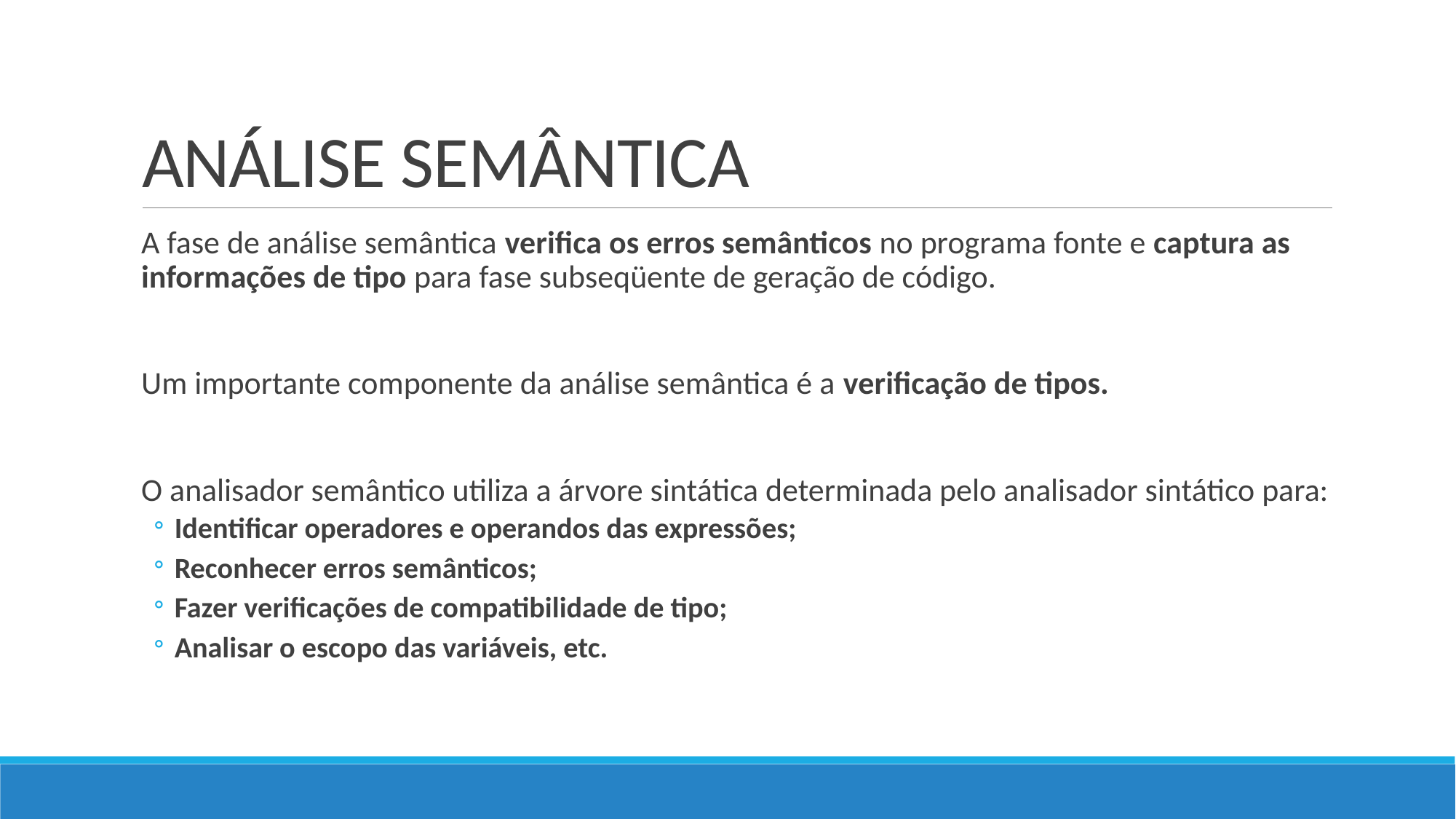

# ANÁLISE SEMÂNTICA
A fase de análise semântica verifica os erros semânticos no programa fonte e captura as informações de tipo para fase subseqüente de geração de código.

Um importante componente da análise semântica é a verificação de tipos.

O analisador semântico utiliza a árvore sintática determinada pelo analisador sintático para:
Identificar operadores e operandos das expressões;
Reconhecer erros semânticos;
Fazer verificações de compatibilidade de tipo;
Analisar o escopo das variáveis, etc.